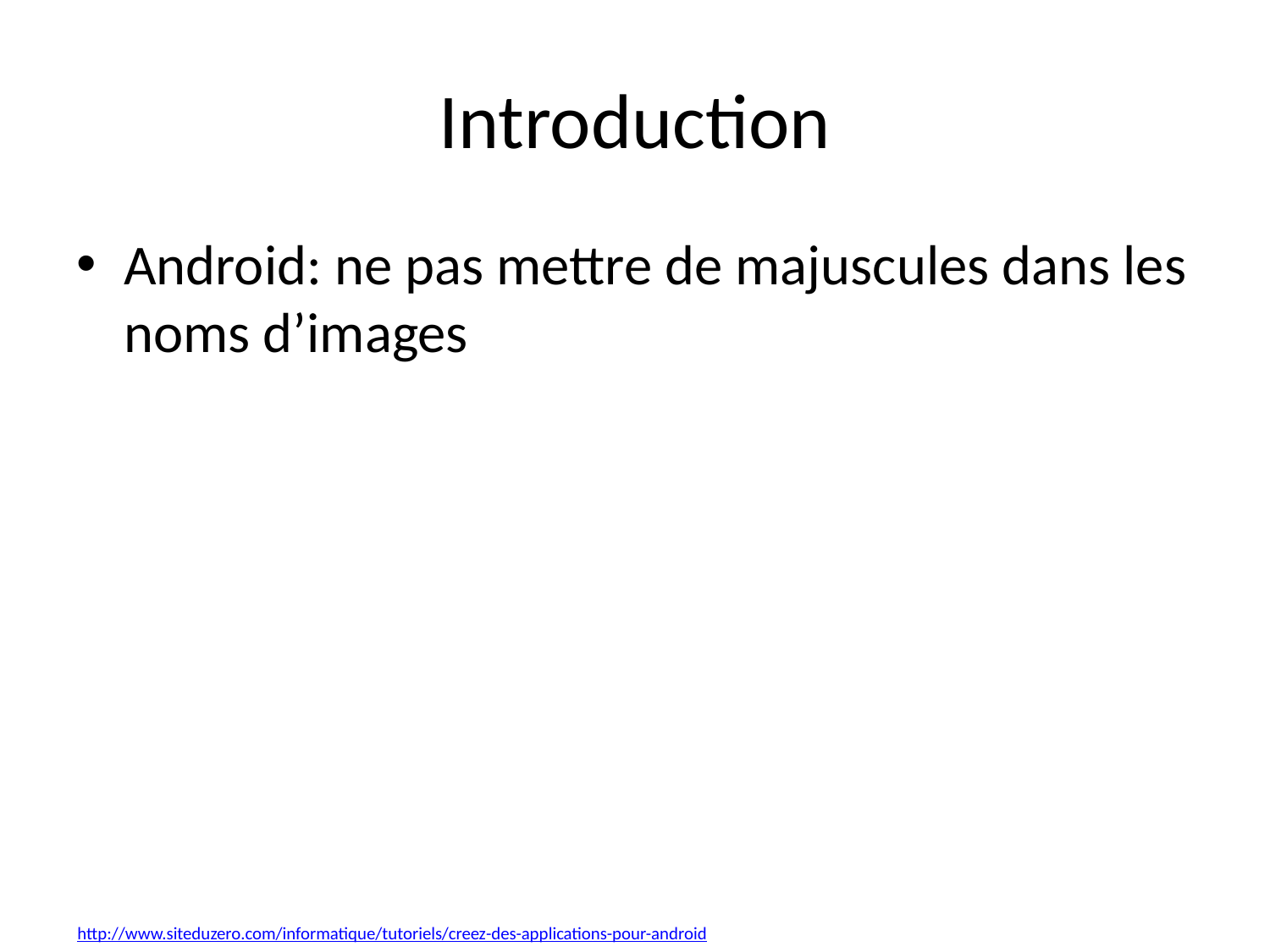

# Introduction
Android: ne pas mettre de majuscules dans les noms d’images